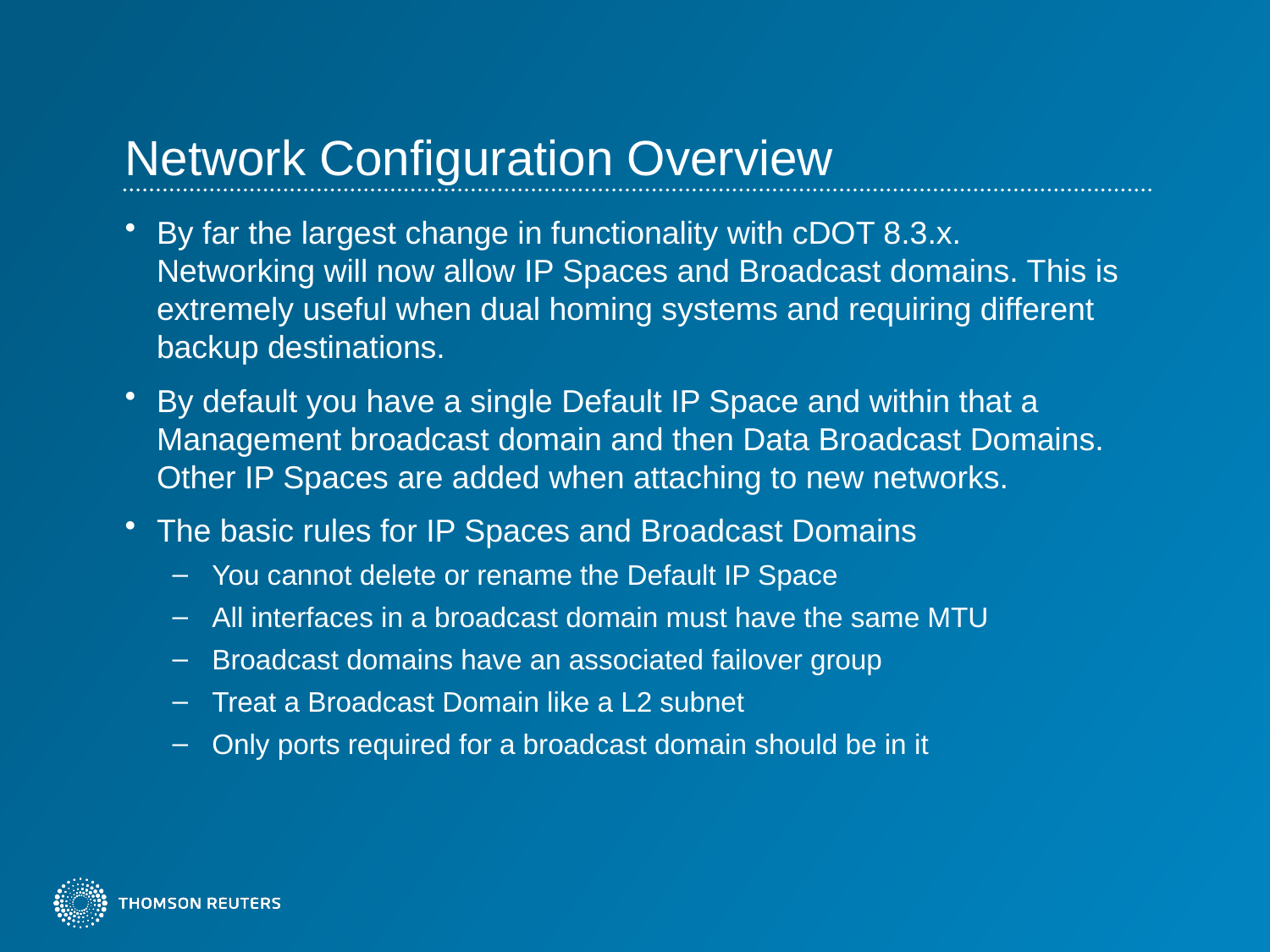

# Network Configuration Overview
By far the largest change in functionality with cDOT 8.3.x. Networking will now allow IP Spaces and Broadcast domains. This is extremely useful when dual homing systems and requiring different backup destinations.
By default you have a single Default IP Space and within that a Management broadcast domain and then Data Broadcast Domains. Other IP Spaces are added when attaching to new networks.
The basic rules for IP Spaces and Broadcast Domains
You cannot delete or rename the Default IP Space
All interfaces in a broadcast domain must have the same MTU
Broadcast domains have an associated failover group
Treat a Broadcast Domain like a L2 subnet
Only ports required for a broadcast domain should be in it